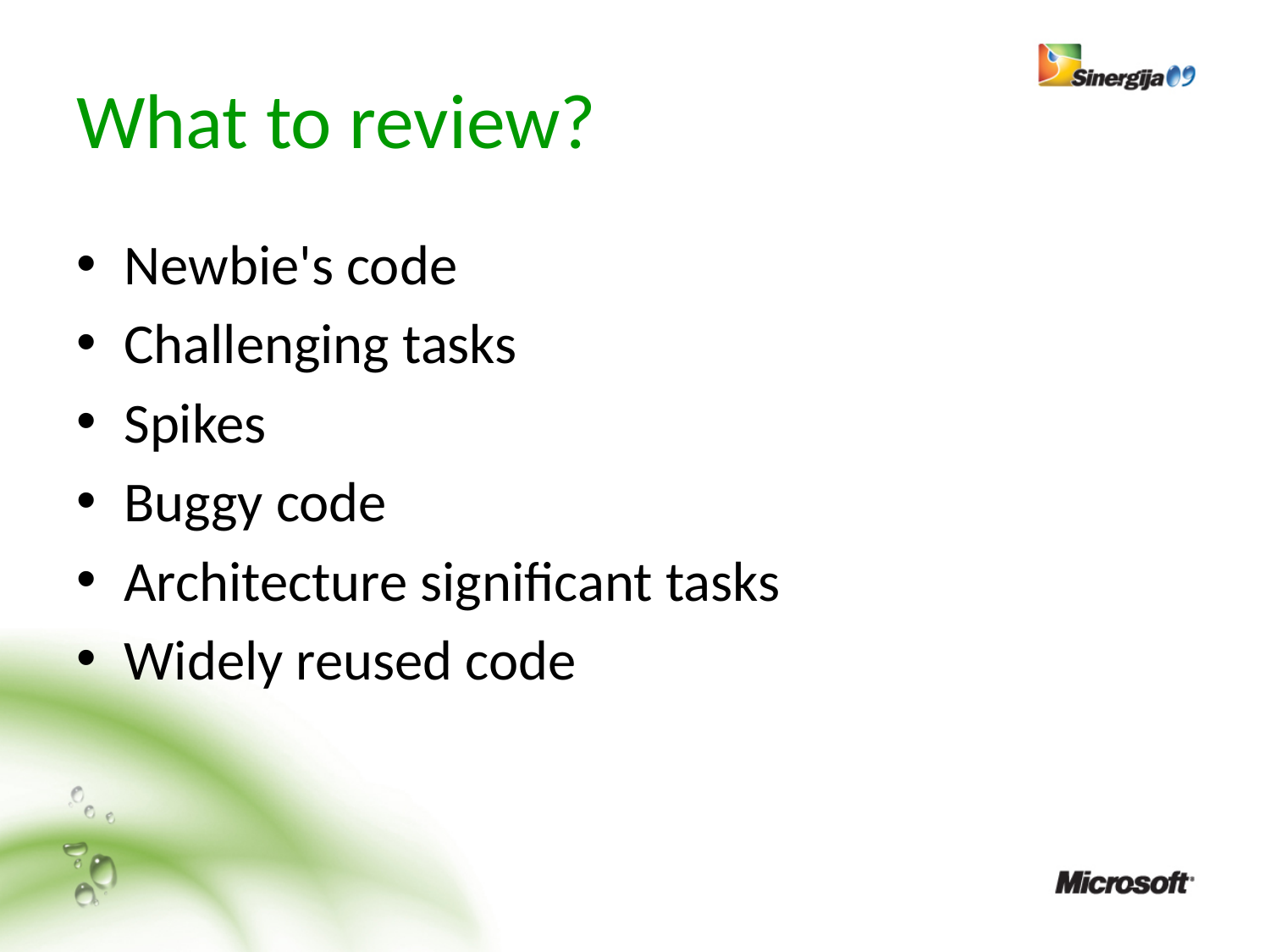

# What to review?
Newbie's code
Challenging tasks
Spikes
Buggy code
Architecture significant tasks
Widely reused code